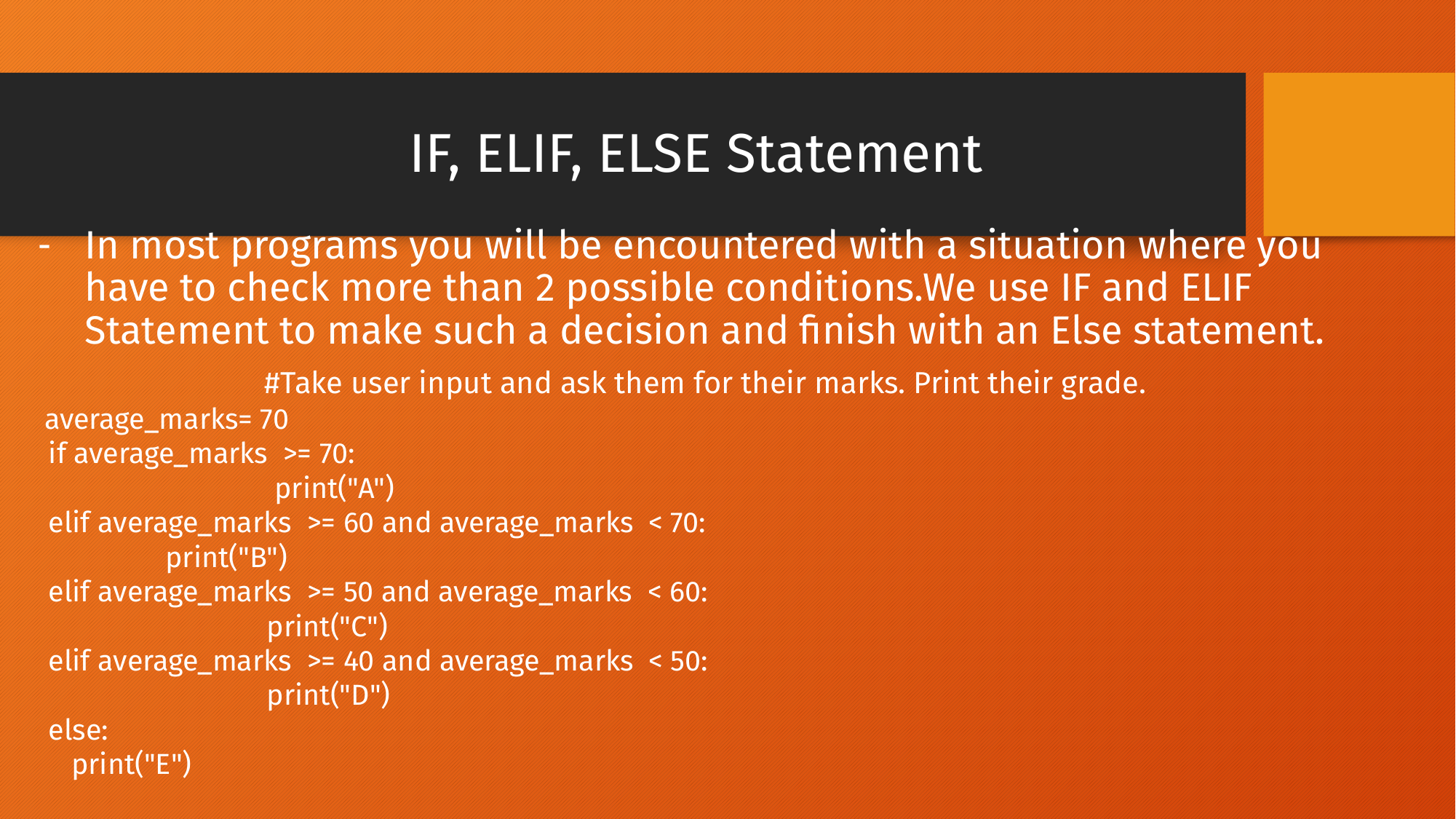

# IF, ELIF, ELSE Statement
In most programs you will be encountered with a situation where you have to check more than 2 possible conditions.We use IF and ELIF Statement to make such a decision and finish with an Else statement.
#Take user input and ask them for their marks. Print their grade.
  average_marks= 70
if average_marks  >= 70:
 		 print("A")
elif average_marks  >= 60 and average_marks  < 70:
 	 print("B")
elif average_marks  >= 50 and average_marks  < 60:
   		print("C")
elif average_marks  >= 40 and average_marks  < 50:
   		print("D")
else:
   print("E")